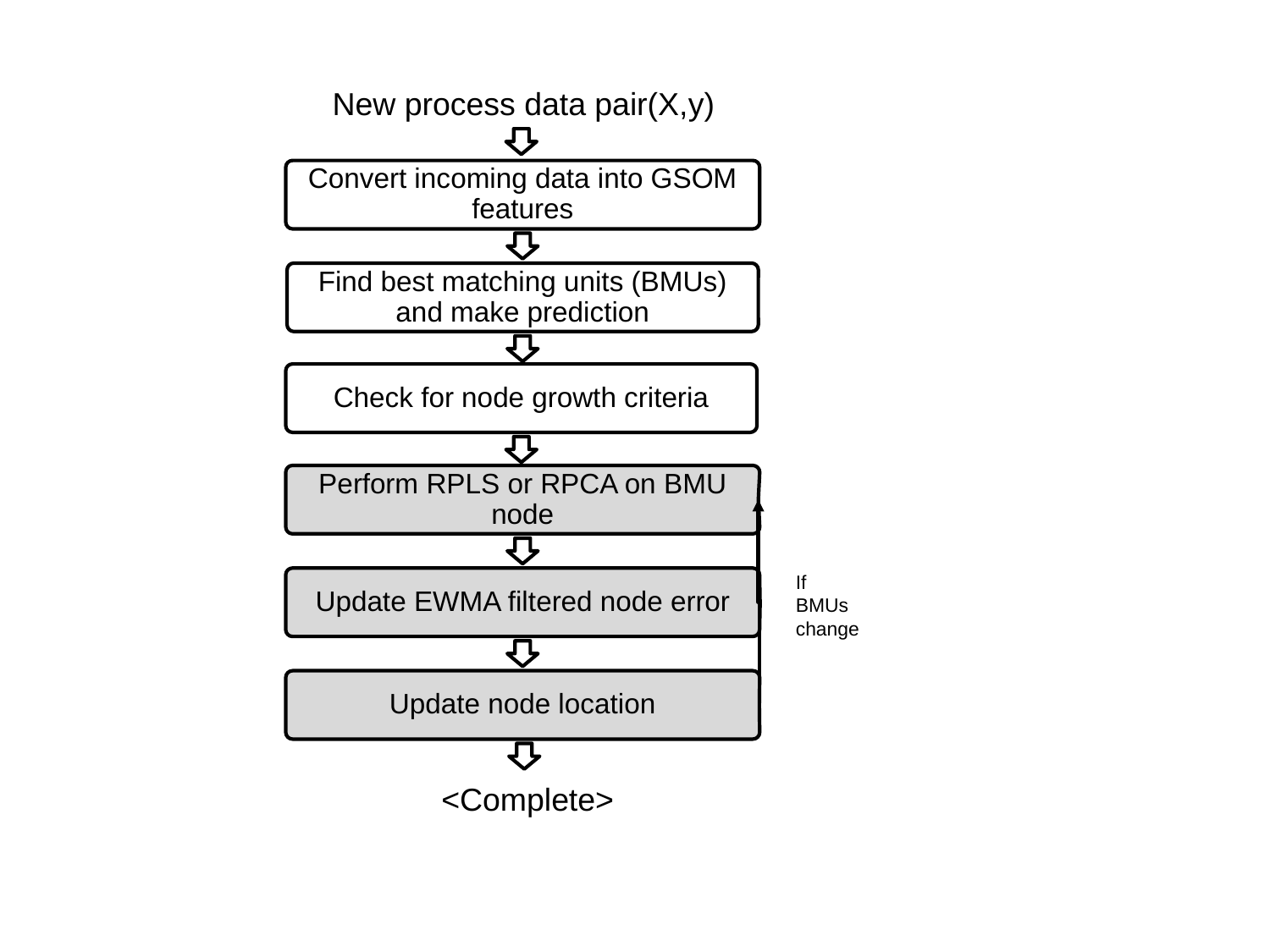

New process data pair(X,y)

Convert incoming data into GSOM features

Find best matching units (BMUs) and make prediction

Check for node growth criteria

Perform RPLS or RPCA on BMU node

If
BMUs change
Update EWMA filtered node error

Update node location

<Complete>